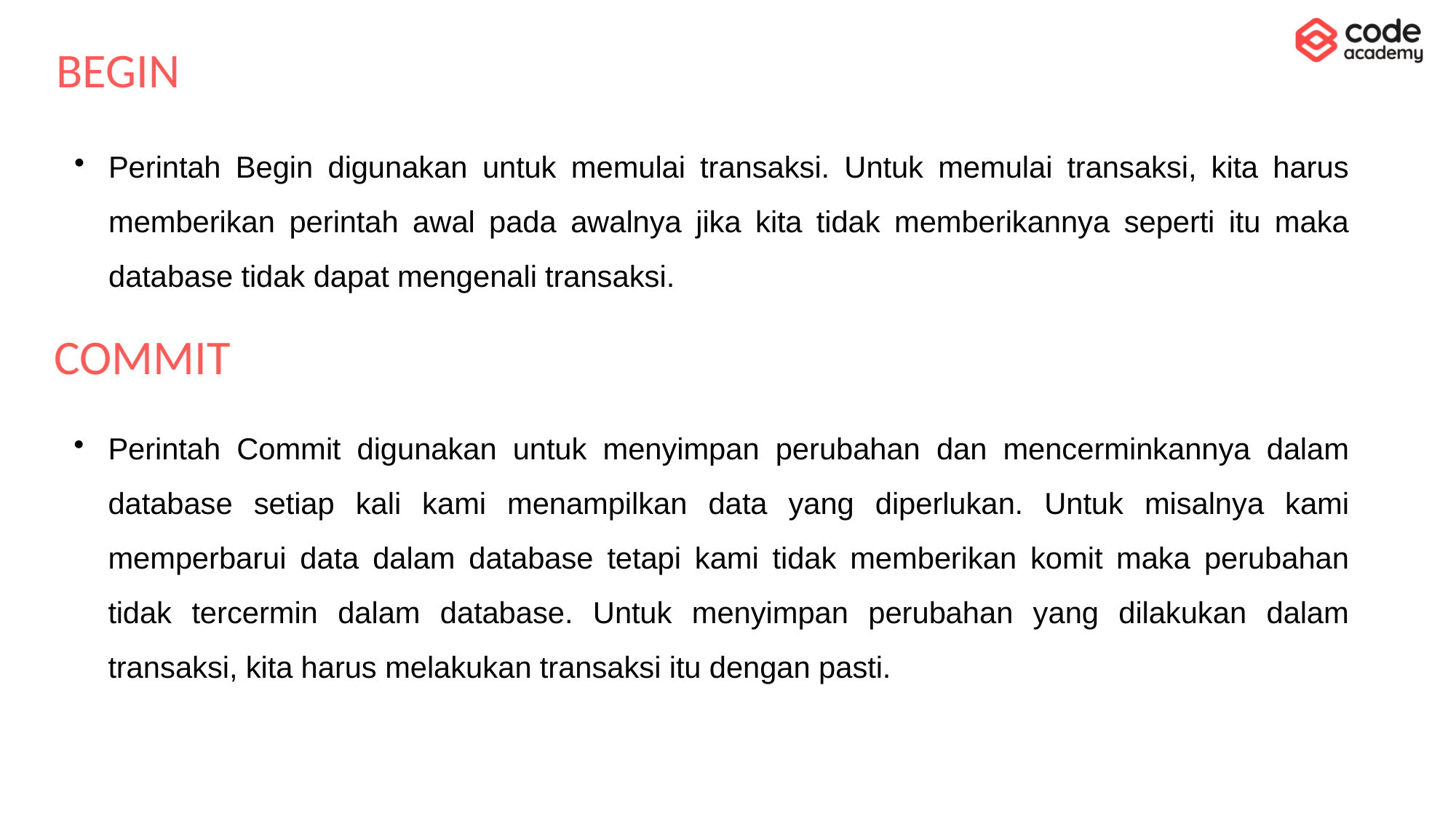

# BEGIN
Perintah Begin digunakan untuk memulai transaksi. Untuk memulai transaksi, kita harus memberikan perintah awal pada awalnya jika kita tidak memberikannya seperti itu maka database tidak dapat mengenali transaksi.
COMMIT
Perintah Commit digunakan untuk menyimpan perubahan dan mencerminkannya dalam database setiap kali kami menampilkan data yang diperlukan. Untuk misalnya kami memperbarui data dalam database tetapi kami tidak memberikan komit maka perubahan tidak tercermin dalam database. Untuk menyimpan perubahan yang dilakukan dalam transaksi, kita harus melakukan transaksi itu dengan pasti.